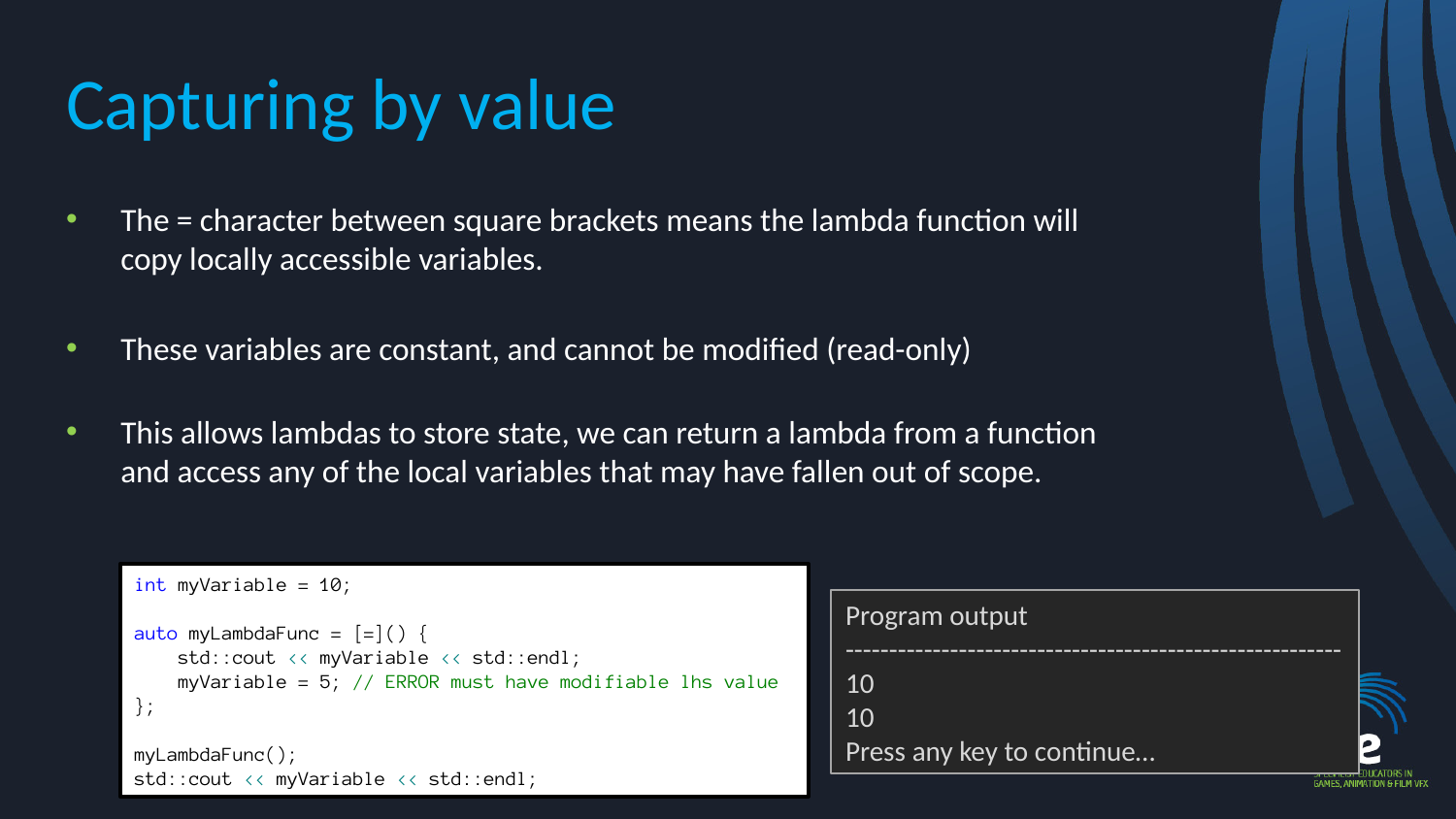

# Capturing by value
The = character between square brackets means the lambda function will copy locally accessible variables.

These variables are constant, and cannot be modified (read-only)
This allows lambdas to store state, we can return a lambda from a function and access any of the local variables that may have fallen out of scope.
int myVariable = 10;

auto myLambdaFunc = [=]() {
    std::cout << myVariable << std::endl;
    myVariable = 5; // ERROR must have modifiable lhs value
};

myLambdaFunc();
std::cout << myVariable << std::endl;
Program output
---------------------------------------------------------
10
10
Press any key to continue…